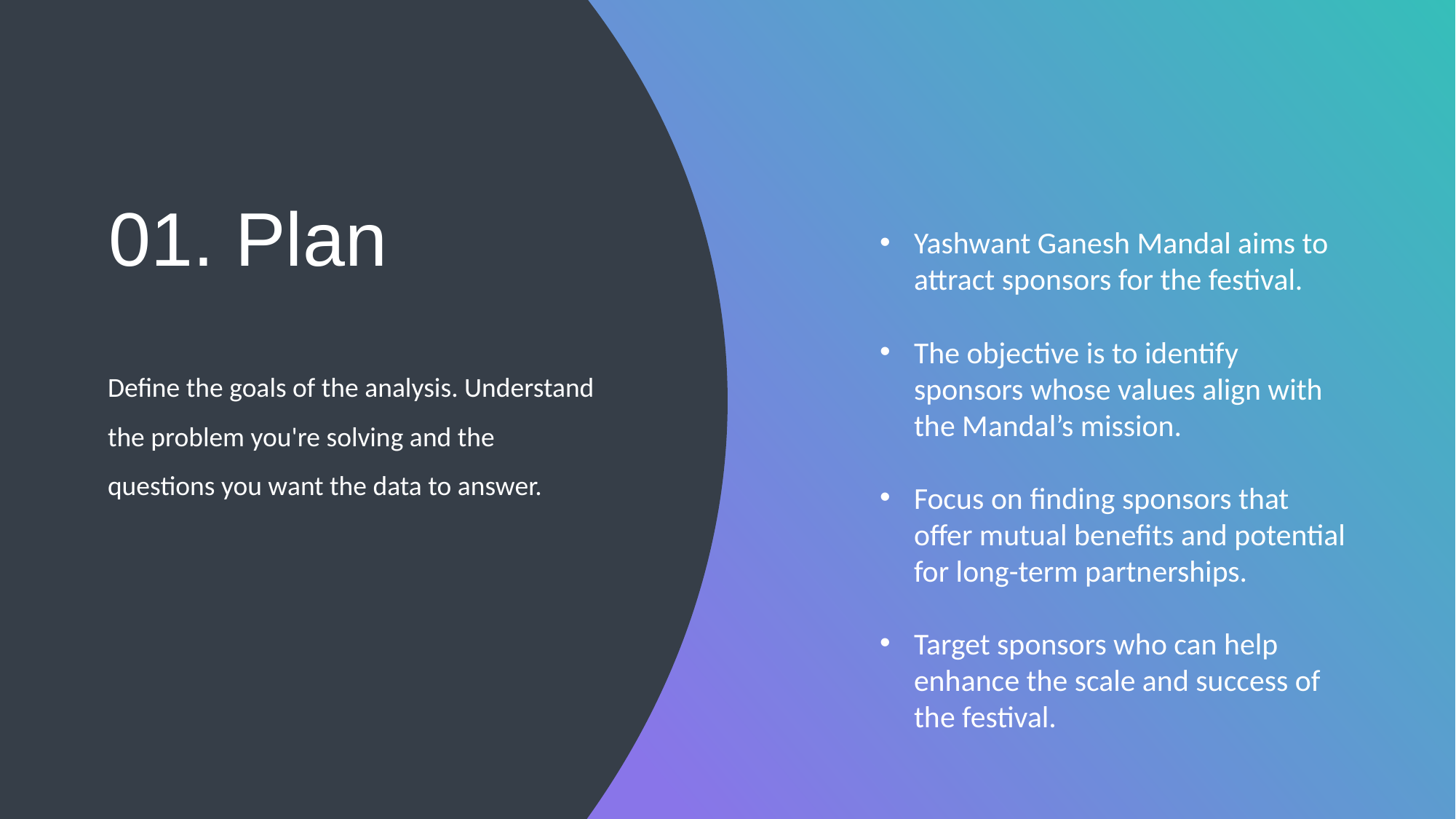

01. Plan
Define the goals of the analysis. Understand the problem you're solving and the questions you want the data to answer.
Yashwant Ganesh Mandal aims to attract sponsors for the festival.

The objective is to identify sponsors whose values align with the Mandal’s mission.

Focus on finding sponsors that offer mutual benefits and potential for long-term partnerships.

Target sponsors who can help enhance the scale and success of the festival.